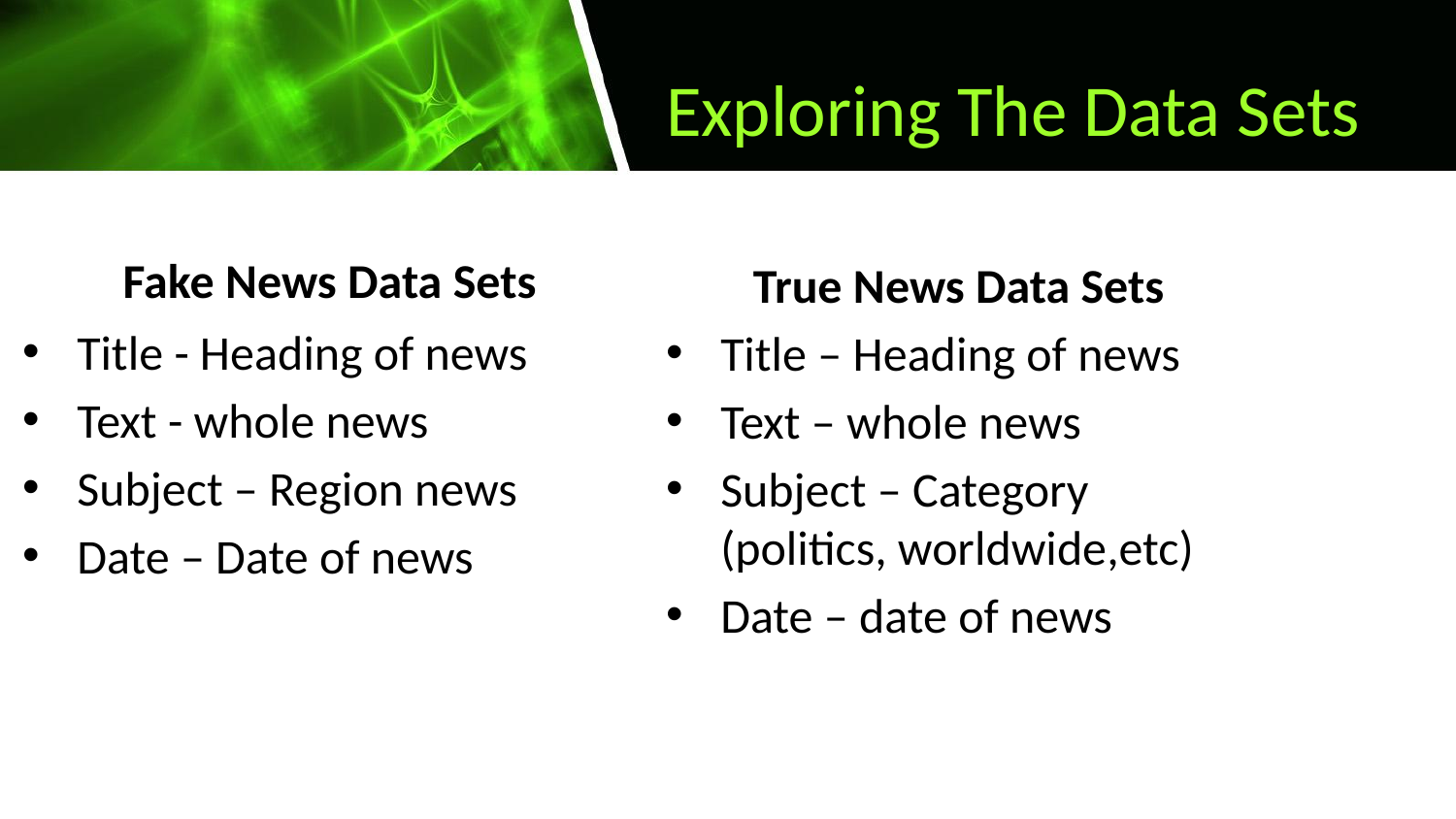

# Exploring The Data Sets
Fake News Data Sets
True News Data Sets
Title - Heading of news
Text - whole news
Subject – Region news
Date – Date of news
Title – Heading of news
Text – whole news
Subject – Category (politics, worldwide,etc)
Date – date of news